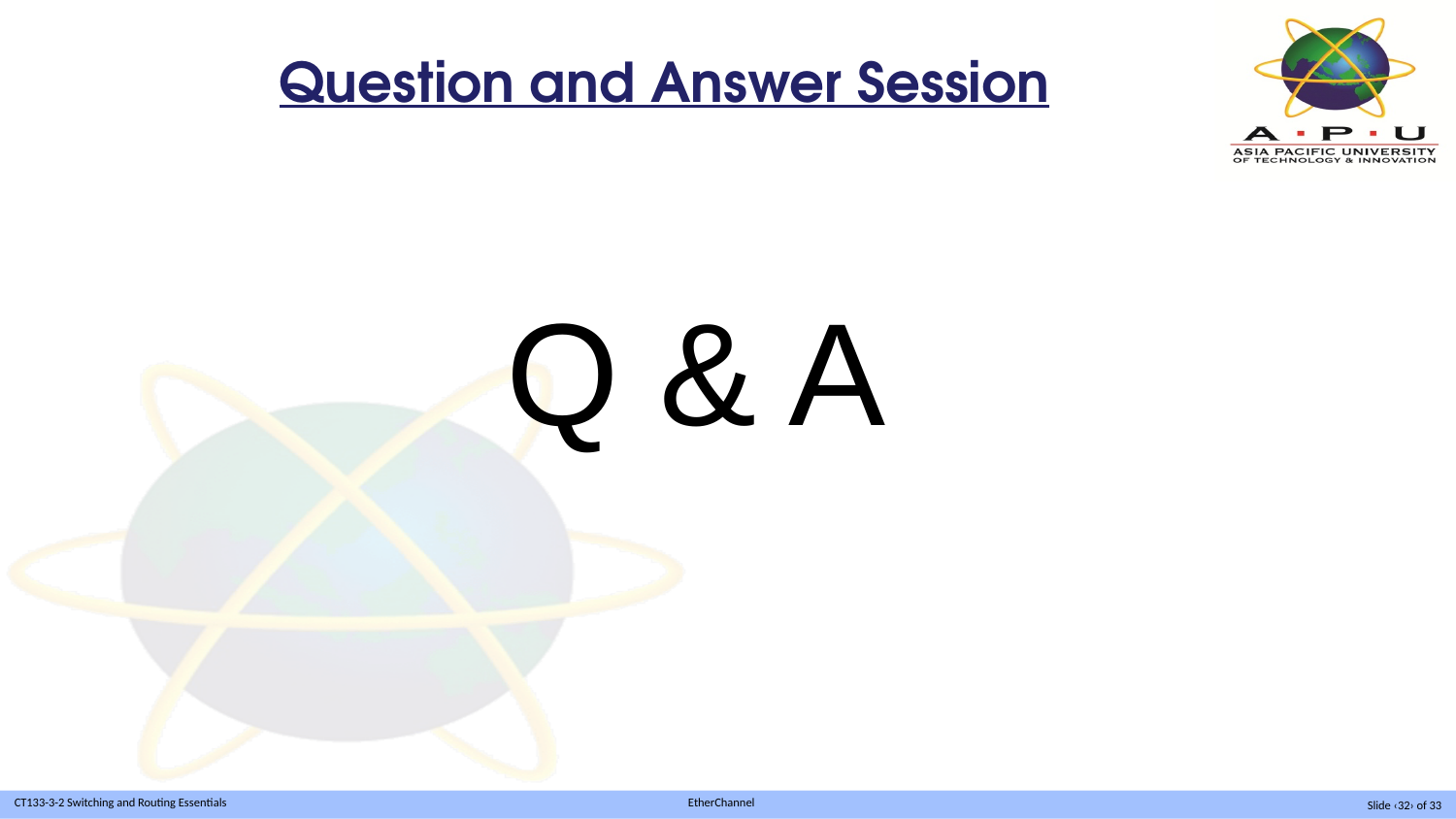

# Question and Answer Session
Q & A
Slide ‹32› of 33